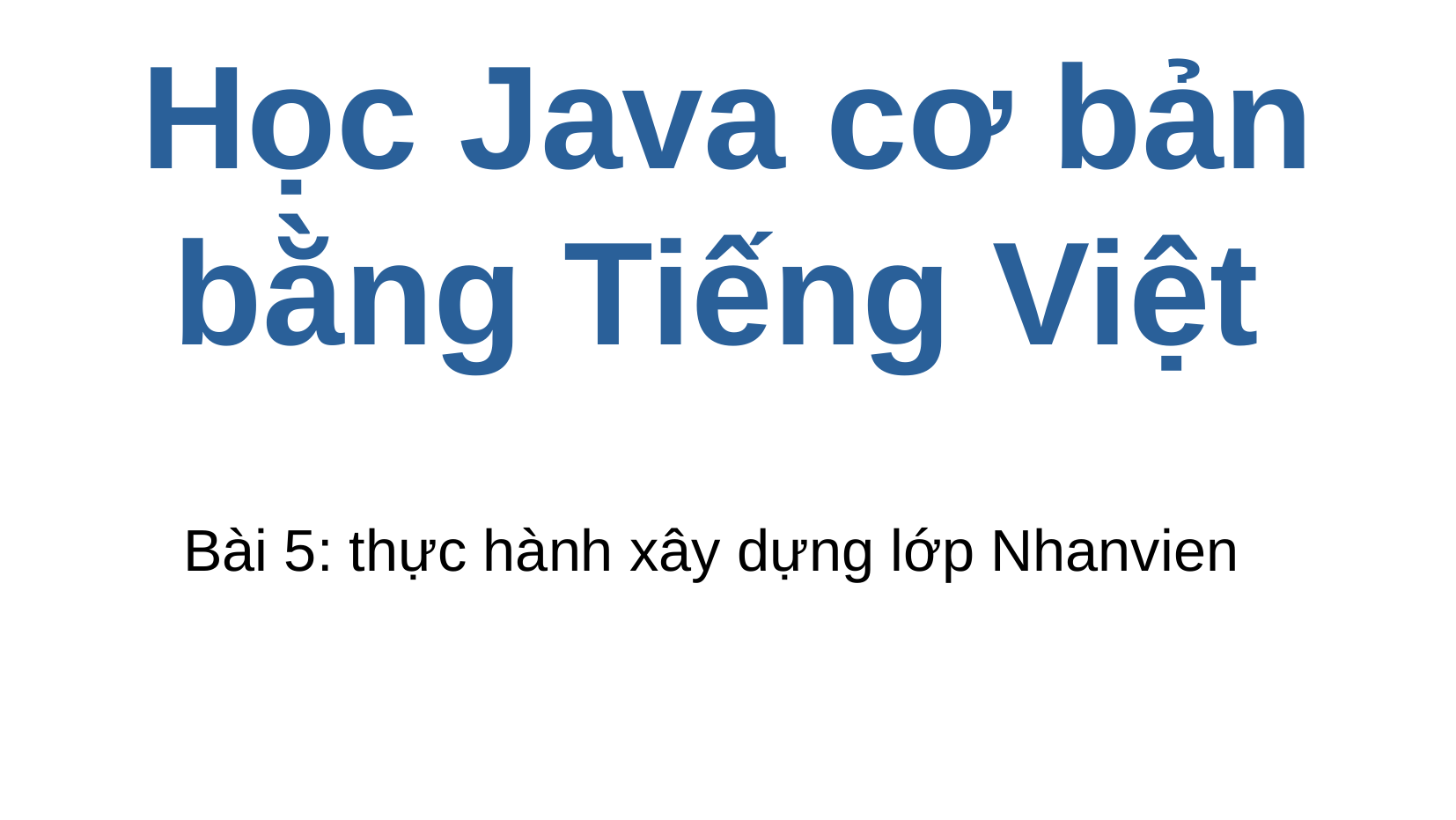

Học Java cơ bản bằng Tiếng Việt
Bài 5: thực hành xây dựng lớp Nhanvien